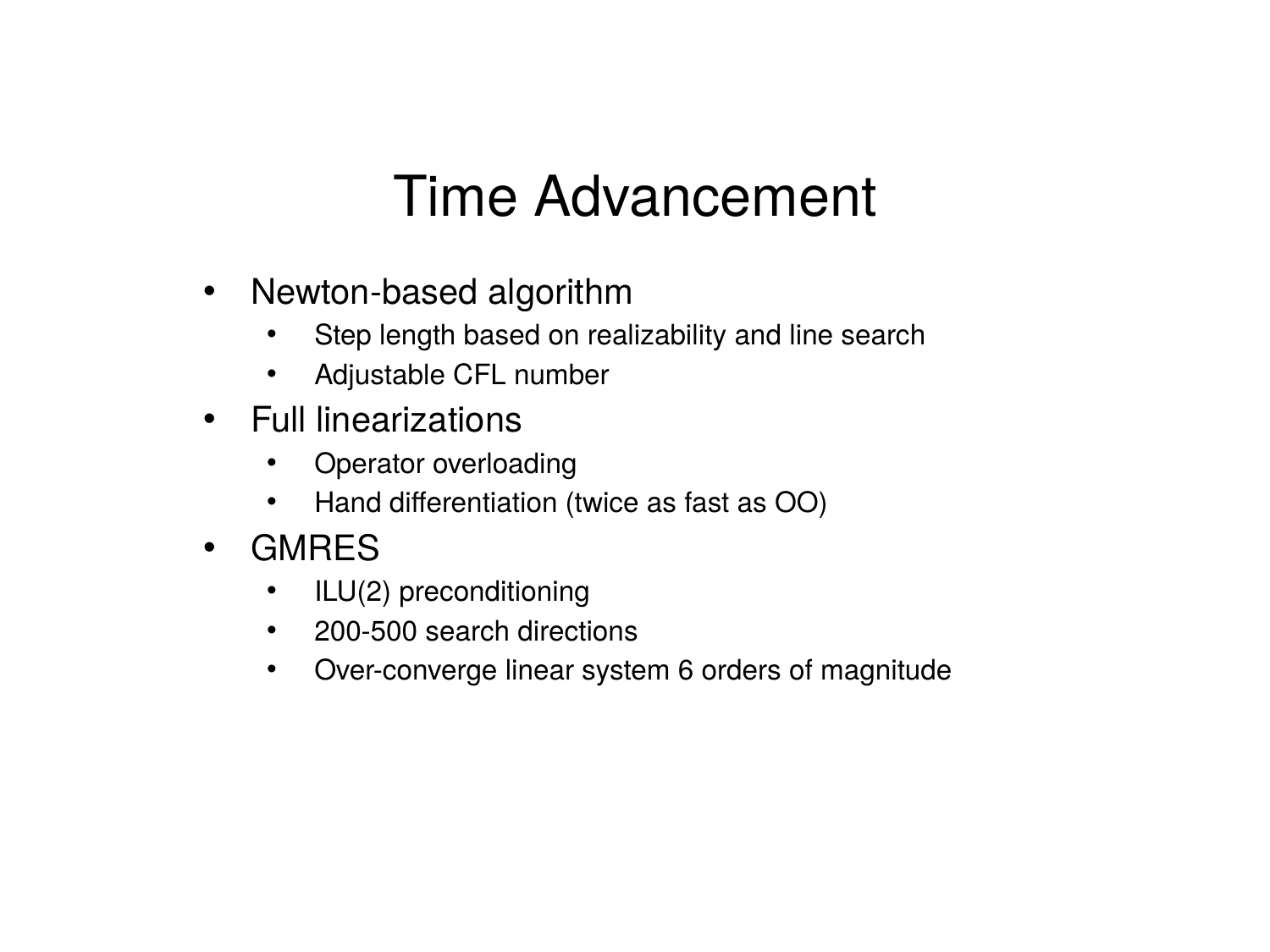

# Time Advancement
Newton-based algorithm
Step length based on realizability and line search
Adjustable CFL number
Full linearizations
Operator overloading
Hand differentiation (twice as fast as OO)
GMRES
ILU(2) preconditioning
200-500 search directions
Over-converge linear system 6 orders of magnitude